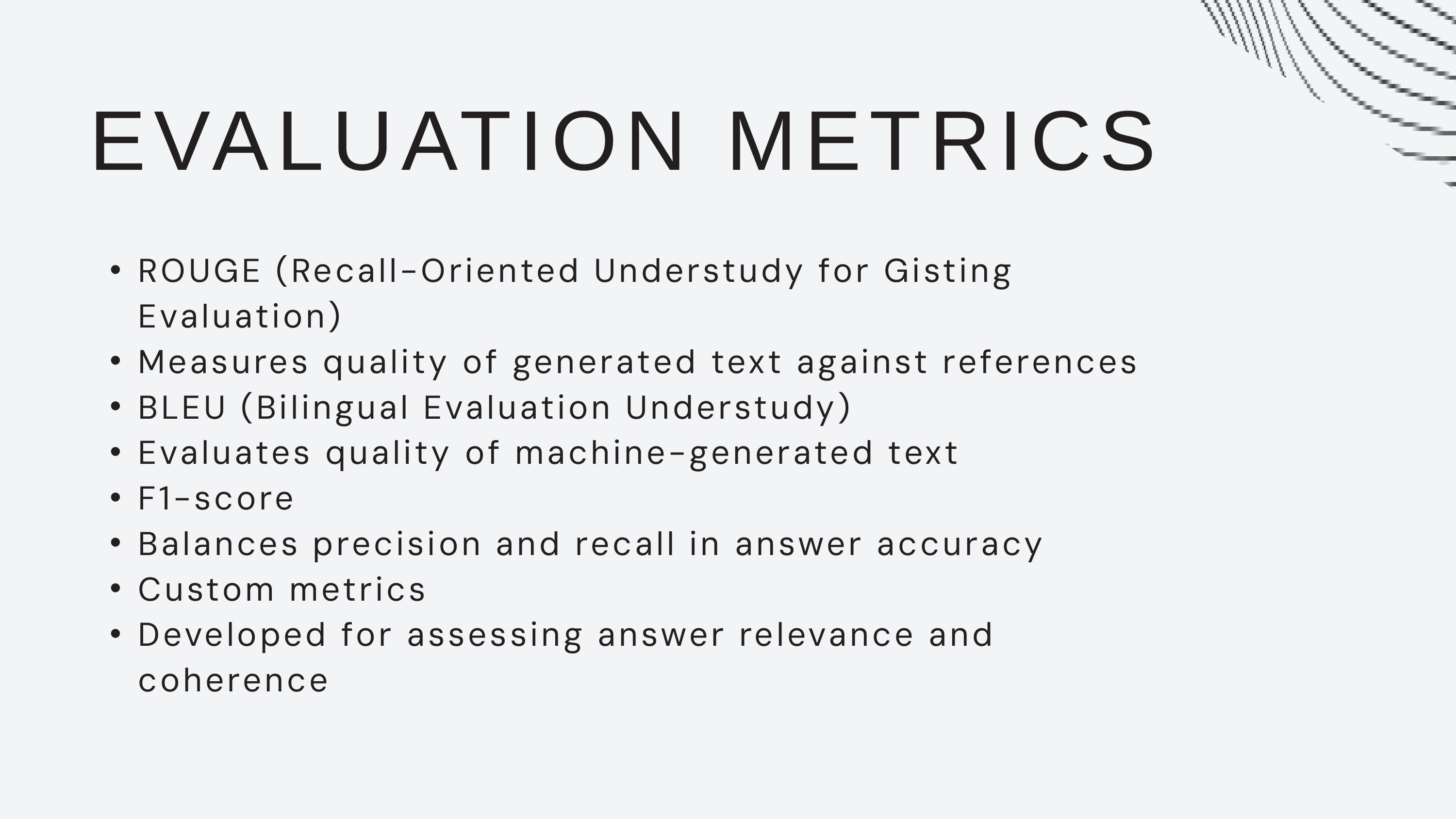

EVALUATION METRICS
ROUGE (Recall-Oriented Understudy for Gisting Evaluation)
Measures quality of generated text against references
BLEU (Bilingual Evaluation Understudy)
Evaluates quality of machine-generated text
F1-score
Balances precision and recall in answer accuracy
Custom metrics
Developed for assessing answer relevance and coherence